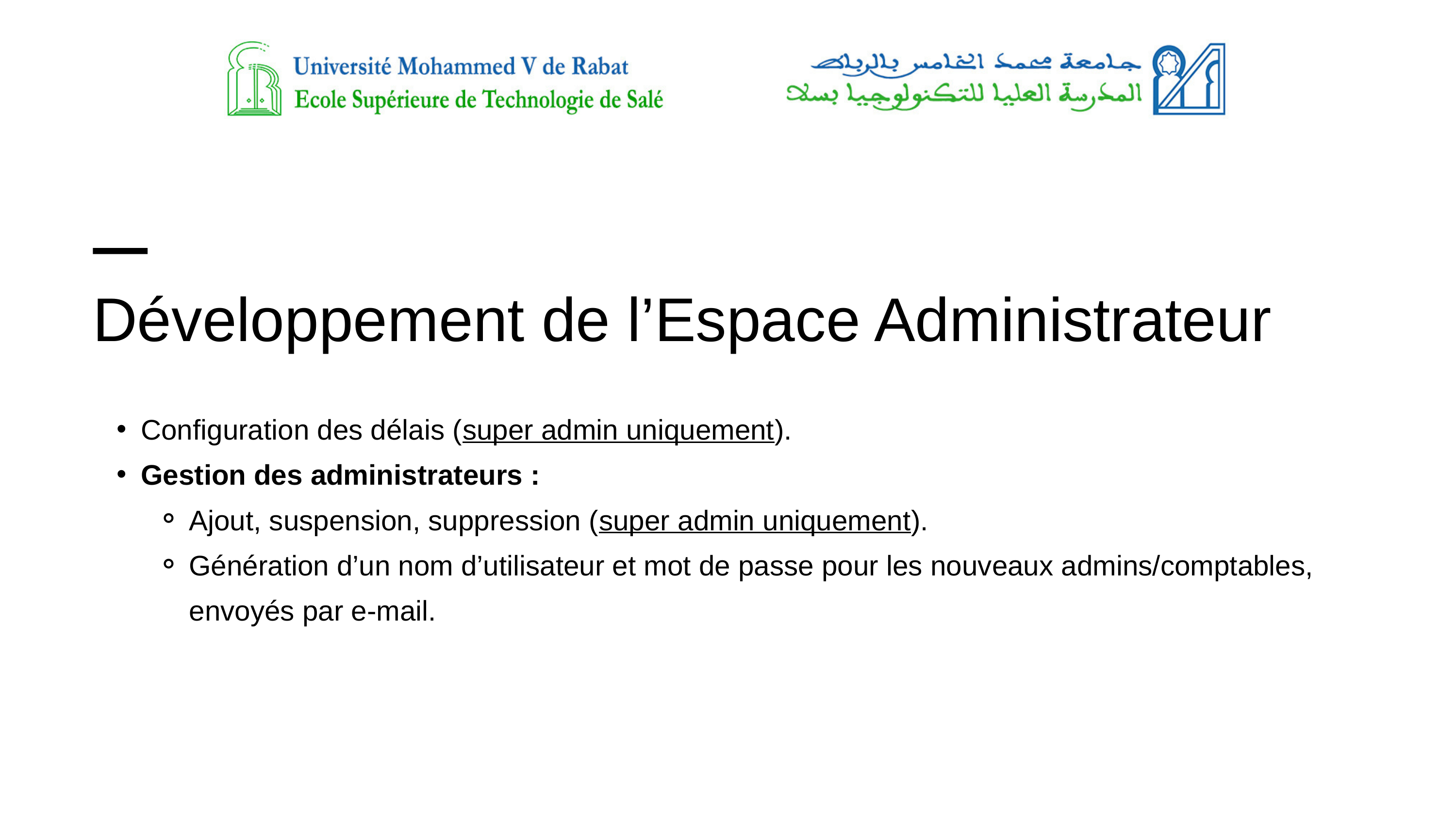

Développement de l’Espace Administrateur
Configuration des délais (super admin uniquement).
Gestion des administrateurs :
Ajout, suspension, suppression (super admin uniquement).
Génération d’un nom d’utilisateur et mot de passe pour les nouveaux admins/comptables, envoyés par e-mail.